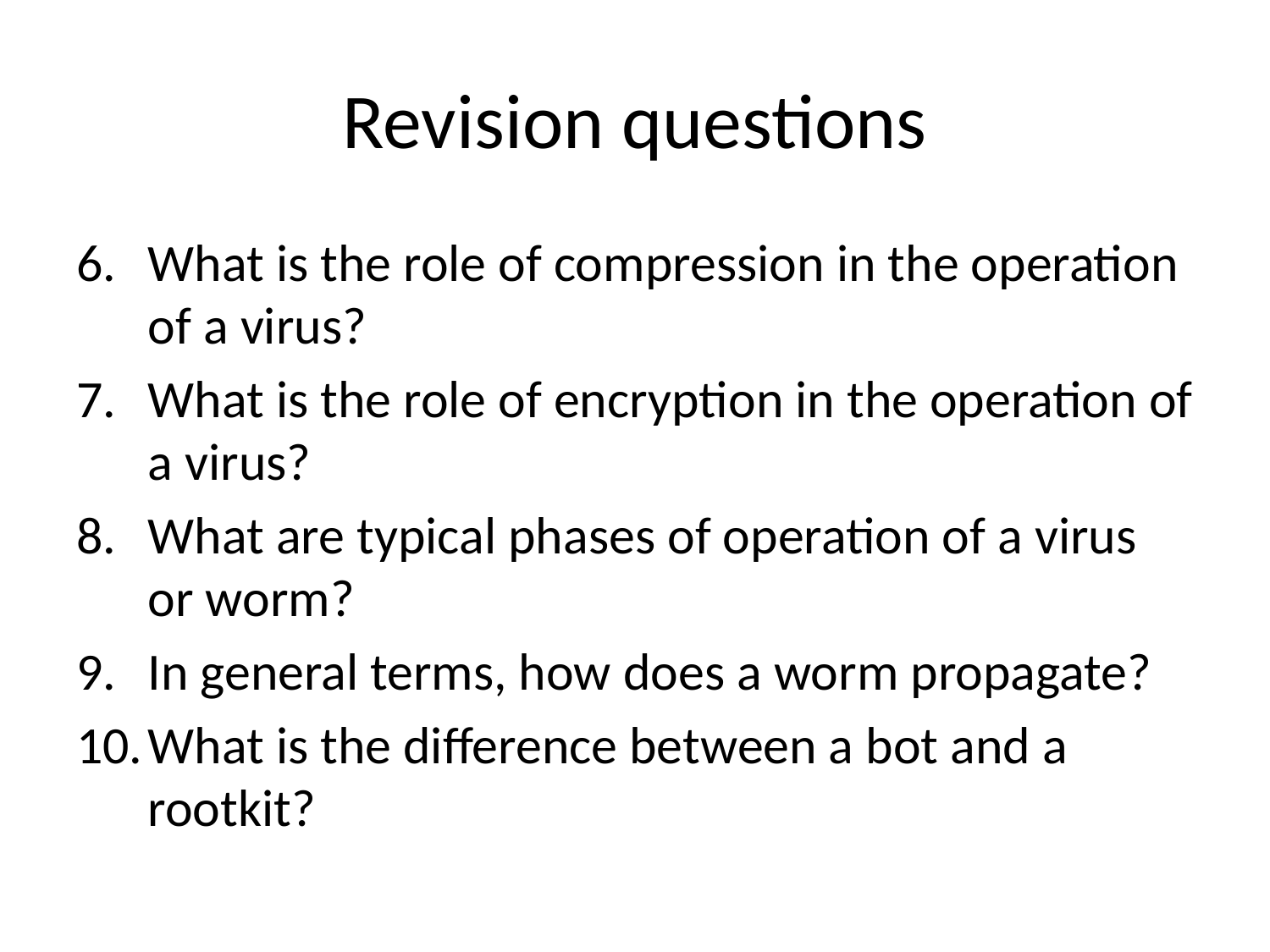

# Revision questions
What is the role of compression in the operation of a virus?
What is the role of encryption in the operation of a virus?
What are typical phases of operation of a virus or worm?
In general terms, how does a worm propagate?
What is the difference between a bot and a rootkit?